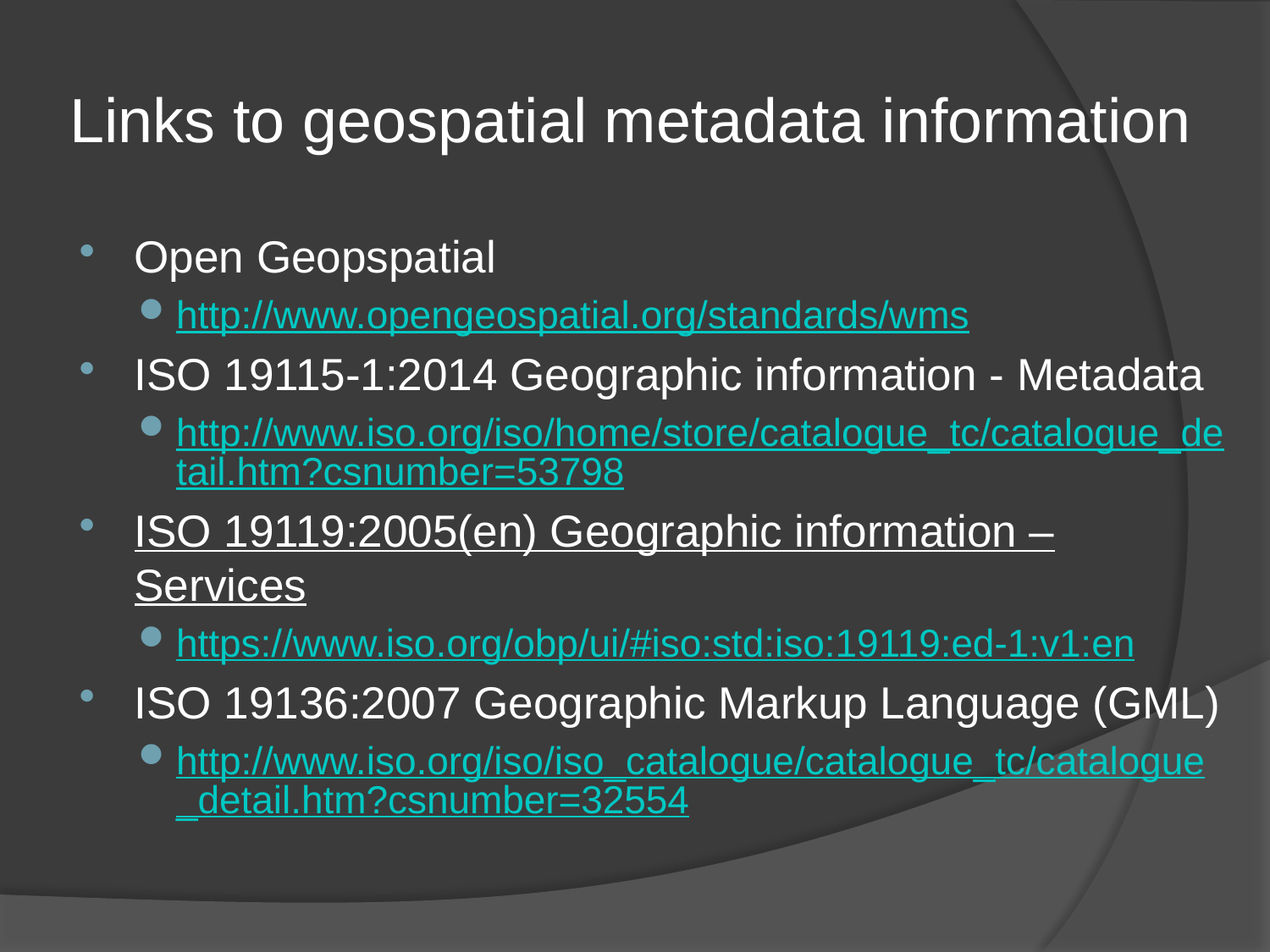

# Links to geospatial metadata information
Open Geopspatial
http://www.opengeospatial.org/standards/wms
ISO 19115-1:2014 Geographic information - Metadata
http://www.iso.org/iso/home/store/catalogue_tc/catalogue_detail.htm?csnumber=53798
ISO 19119:2005(en) Geographic information – Services
https://www.iso.org/obp/ui/#iso:std:iso:19119:ed-1:v1:en
ISO 19136:2007 Geographic Markup Language (GML)
http://www.iso.org/iso/iso_catalogue/catalogue_tc/catalogue_detail.htm?csnumber=32554